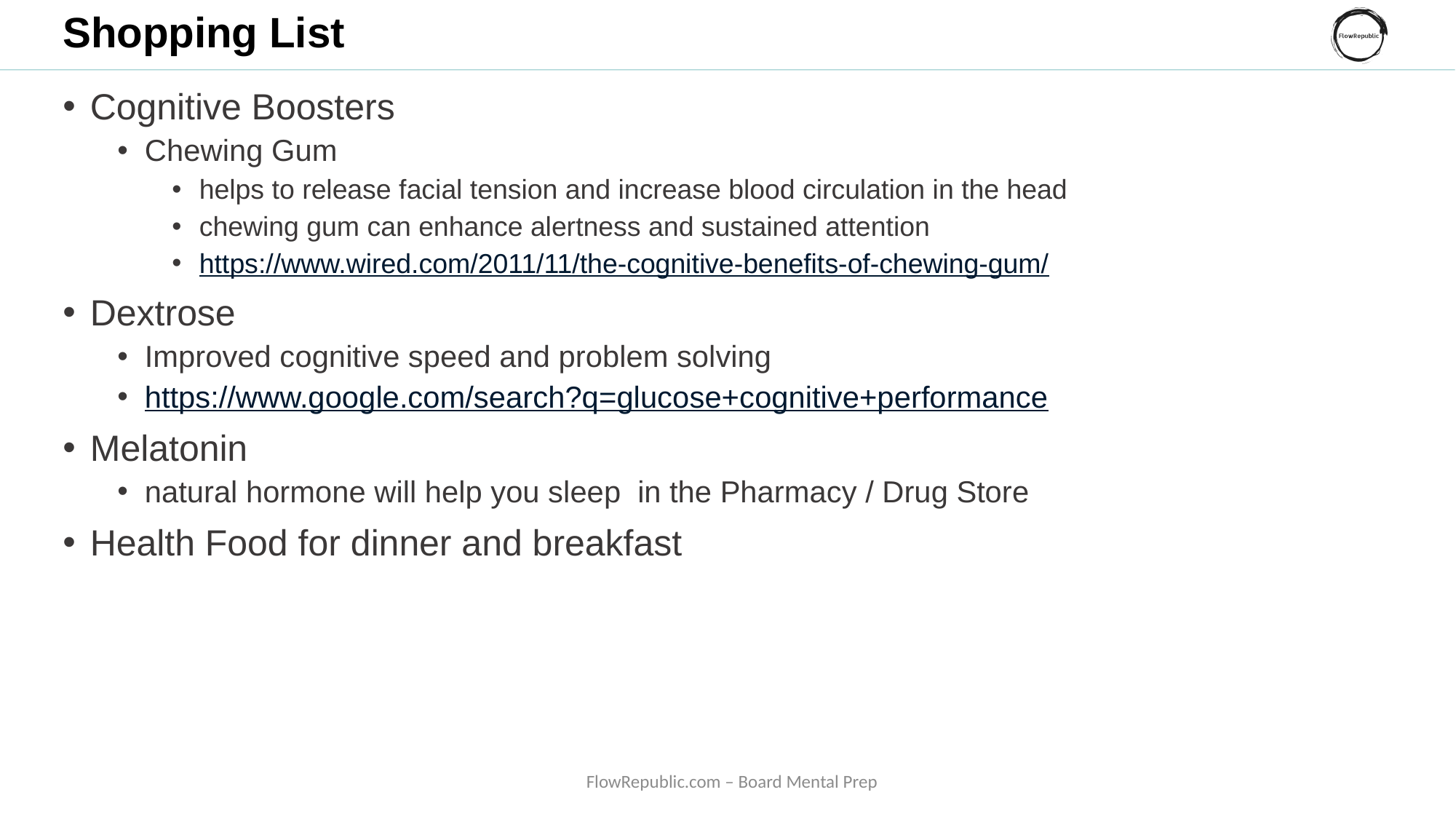

# Shopping List
Cognitive Boosters
Chewing Gum
helps to release facial tension and increase blood circulation in the head
chewing gum can enhance alertness and sustained attention
https://www.wired.com/2011/11/the-cognitive-benefits-of-chewing-gum/
Dextrose
Improved cognitive speed and problem solving
https://www.google.com/search?q=glucose+cognitive+performance
Melatonin
natural hormone will help you sleep  in the Pharmacy / Drug Store
Health Food for dinner and breakfast
FlowRepublic.com – Board Mental Prep